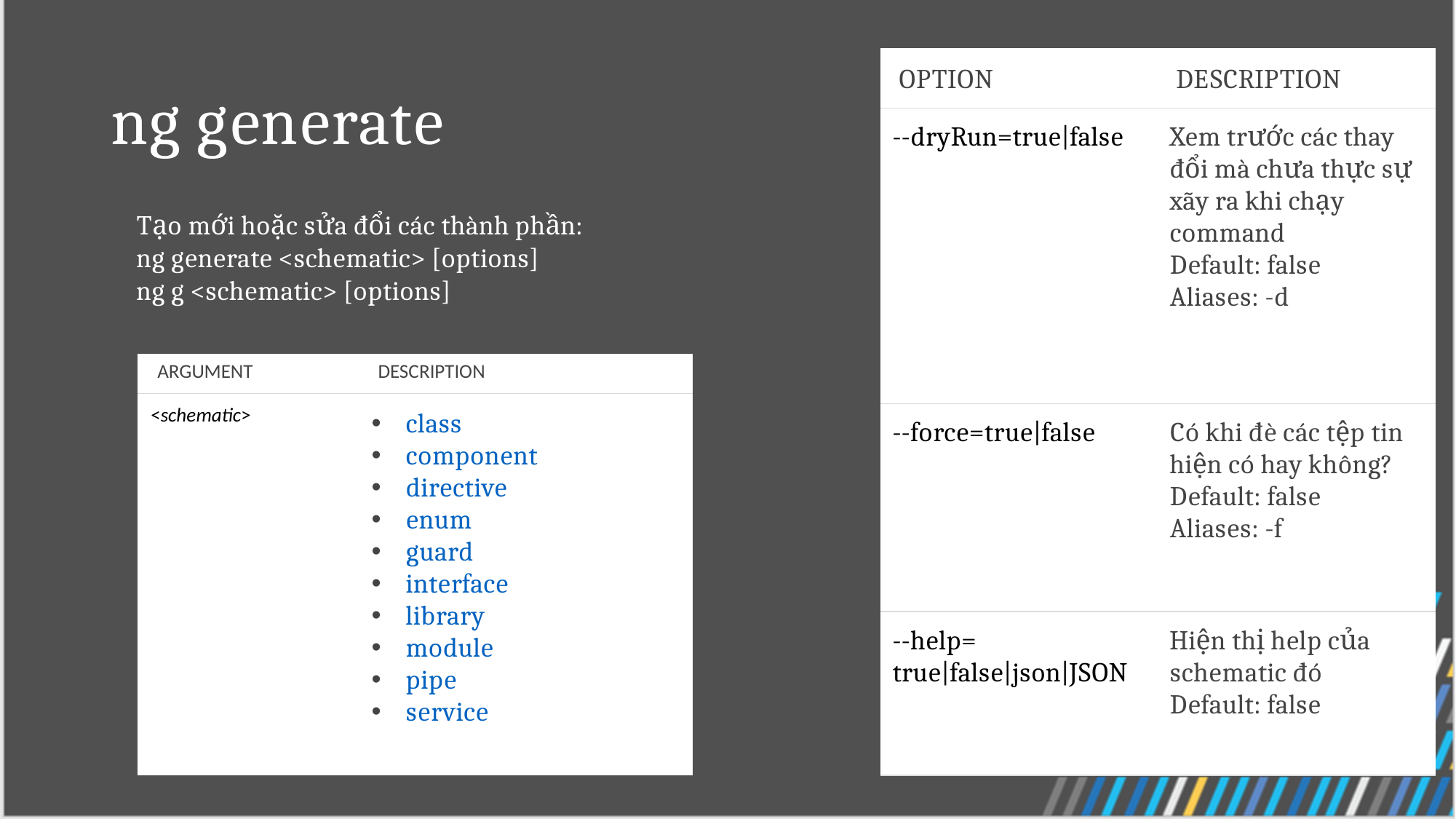

# ng generate
| OPTION | DESCRIPTION |
| --- | --- |
| --dryRun=true|false | Xem trước các thay đổi mà chưa thực sự xãy ra khi chạy command Default: false Aliases: -d |
| --force=true|false | Có khi đè các tệp tin hiện có hay không? Default: false Aliases: -f |
| --help= true|false|json|JSON | Hiện thị help của schematic đó Default: false |
Tạo mới hoặc sửa đổi các thành phần:
ng generate <schematic> [options]
ng g <schematic> [options]
| ARGUMENT | DESCRIPTION |
| --- | --- |
| <schematic> | class component directive enum guard interface library module pipe service |